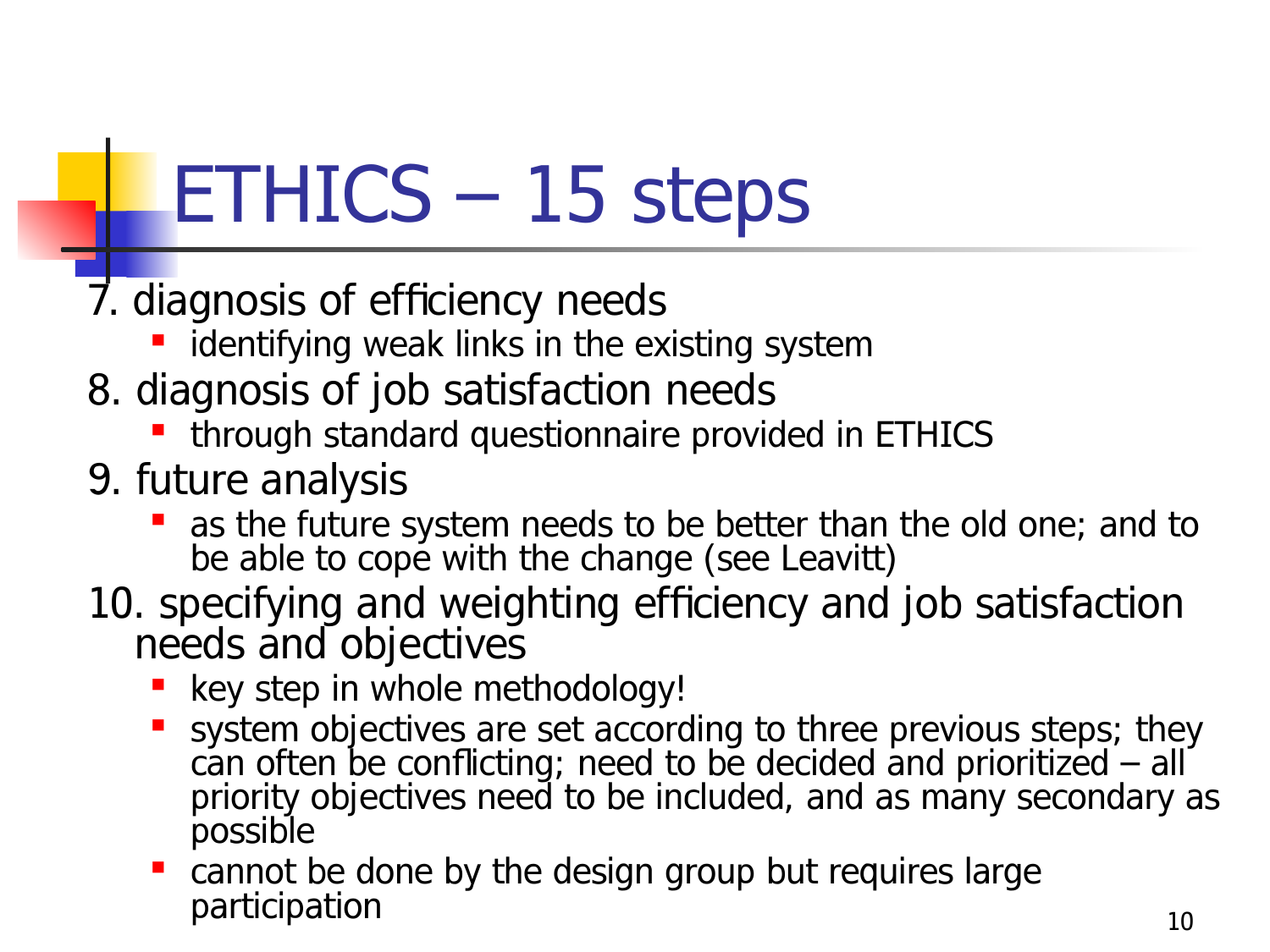

ETHICS – 15 steps
7. diagnosis of efficiency needs
identifying weak links in the existing system
8. diagnosis of job satisfaction needs
through standard questionnaire provided in ETHICS
9. future analysis
as the future system needs to be better than the old one; and to be able to cope with the change (see Leavitt)
10. specifying and weighting efficiency and job satisfaction needs and objectives
key step in whole methodology!
system objectives are set according to three previous steps; they can often be conflicting; need to be decided and prioritized – all priority objectives need to be included, and as many secondary as possible
cannot be done by the design group but requires large participation

10